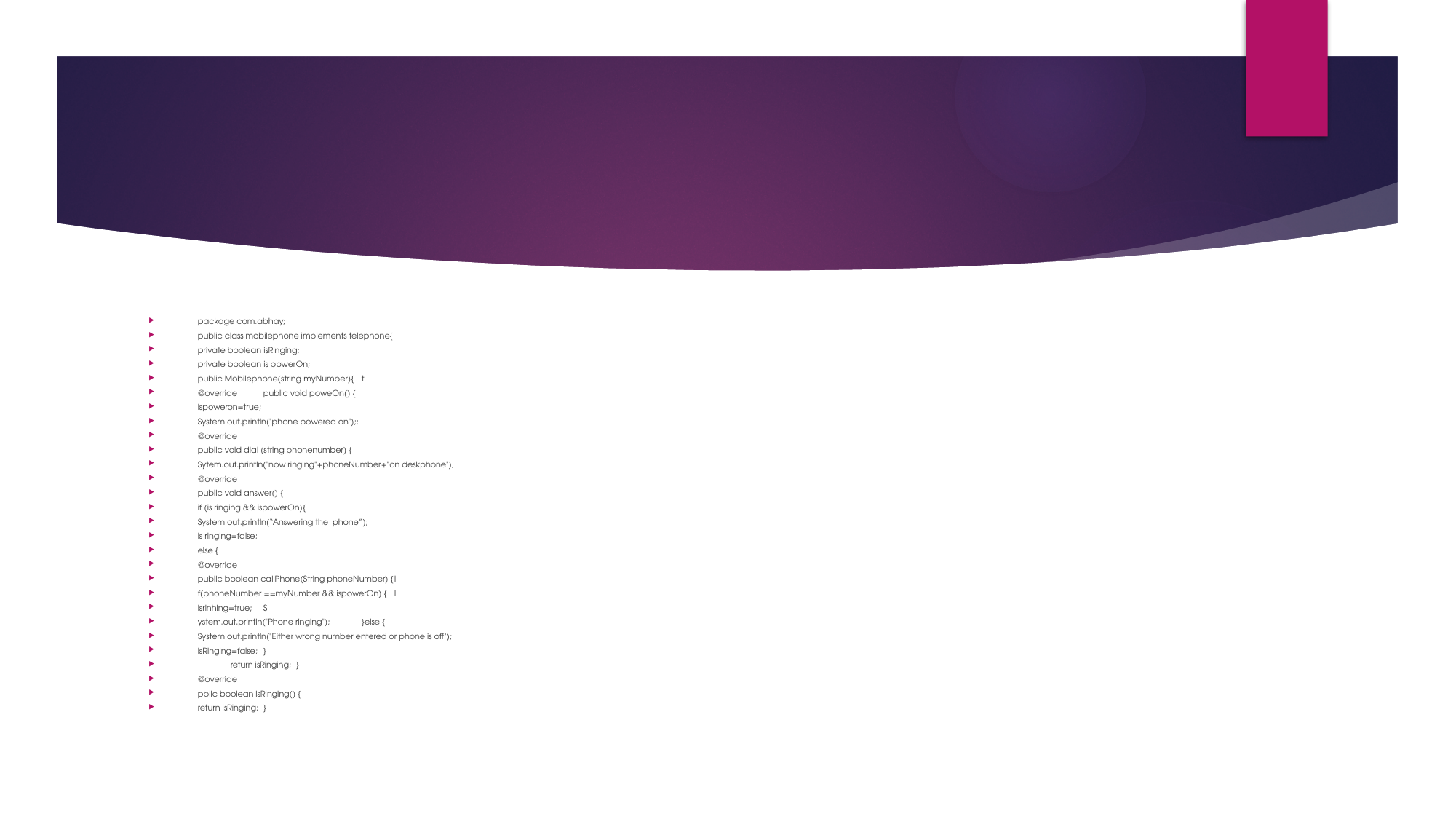

#
package com.abhay;
public class mobilephone implements telephone{
private boolean isRinging;
private boolean is powerOn;
public Mobilephone(string myNumber){		t
@override 	public void poweOn() {
ispoweron=true;
System.out.println("phone powered on");;
@override
public void dial (string phonenumber) {
Sytem.out.println("now ringing"+phoneNumber+"on deskphone");
@override
public void answer() {
if (is ringing && ispowerOn){
System.out.println(“Answering the  phone”);
is ringing=false;
else {
@override
public boolean callPhone(String phoneNumber) {		I
f(phoneNumber ==myNumber && ispowerOn) {			I
isrinhing=true;			S
ystem.out.println("Phone ringing");	}else {
System.out.println("Either wrong number entered or phone is off");
isRinging=false;	}
	return isRinging;	}
@override
pblic boolean isRinging() {
return isRinging;	}